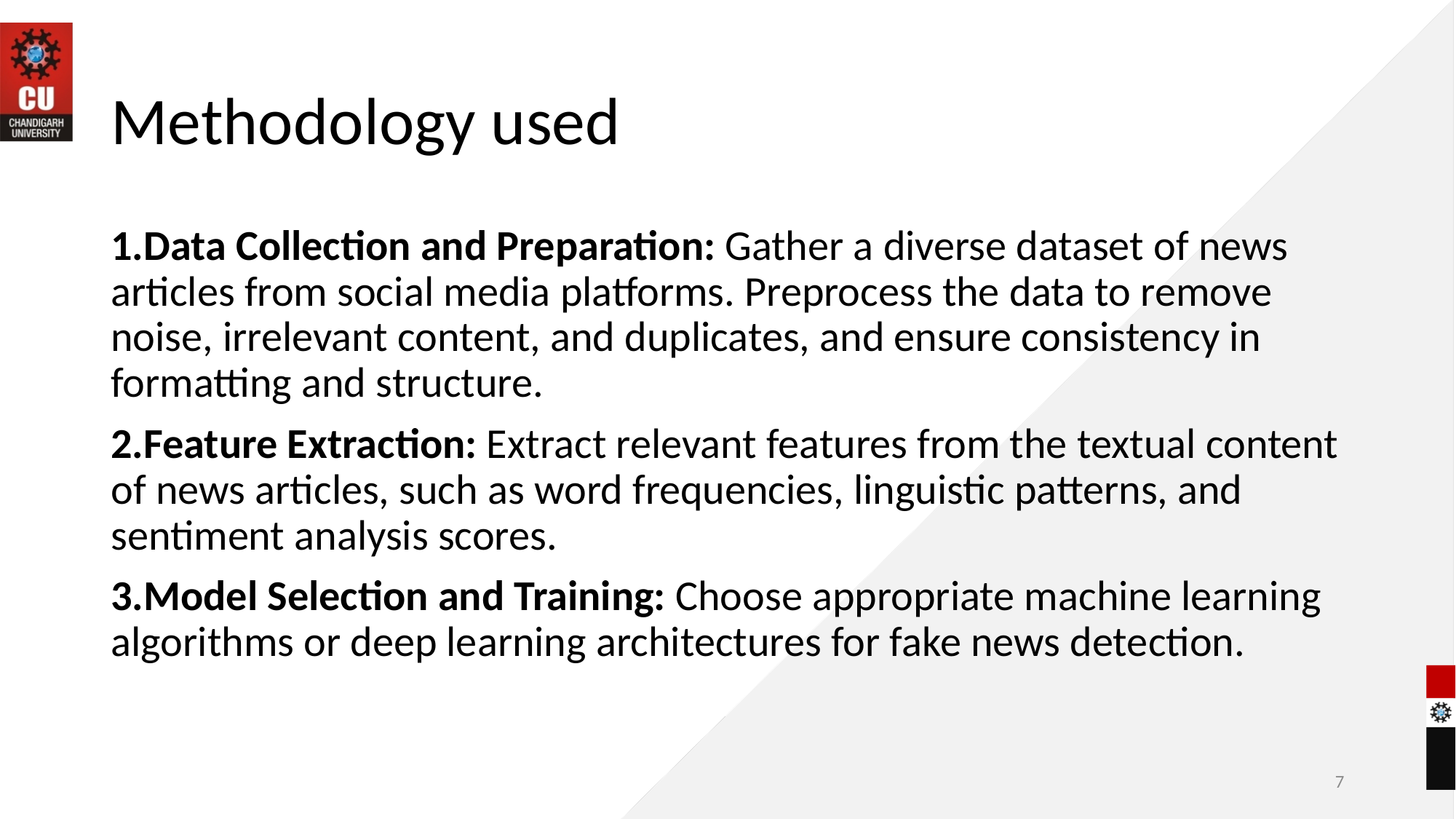

# Methodology used
1.Data Collection and Preparation: Gather a diverse dataset of news articles from social media platforms. Preprocess the data to remove noise, irrelevant content, and duplicates, and ensure consistency in formatting and structure.
2.Feature Extraction: Extract relevant features from the textual content of news articles, such as word frequencies, linguistic patterns, and sentiment analysis scores.
3.Model Selection and Training: Choose appropriate machine learning algorithms or deep learning architectures for fake news detection.
7